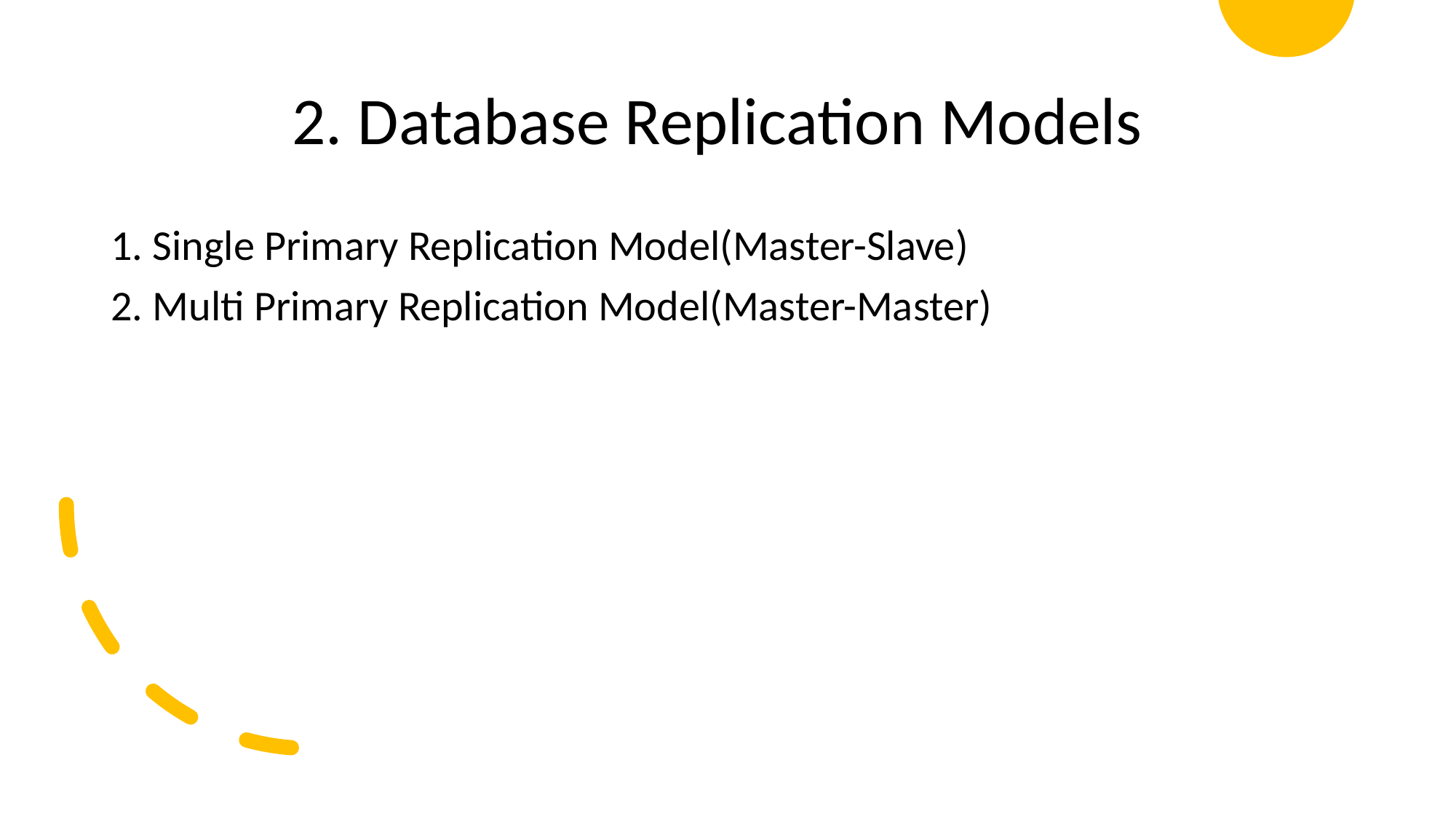

# 2. Database Replication Models
1. Single Primary Replication Model(Master-Slave)
2. Multi Primary Replication Model(Master-Master)